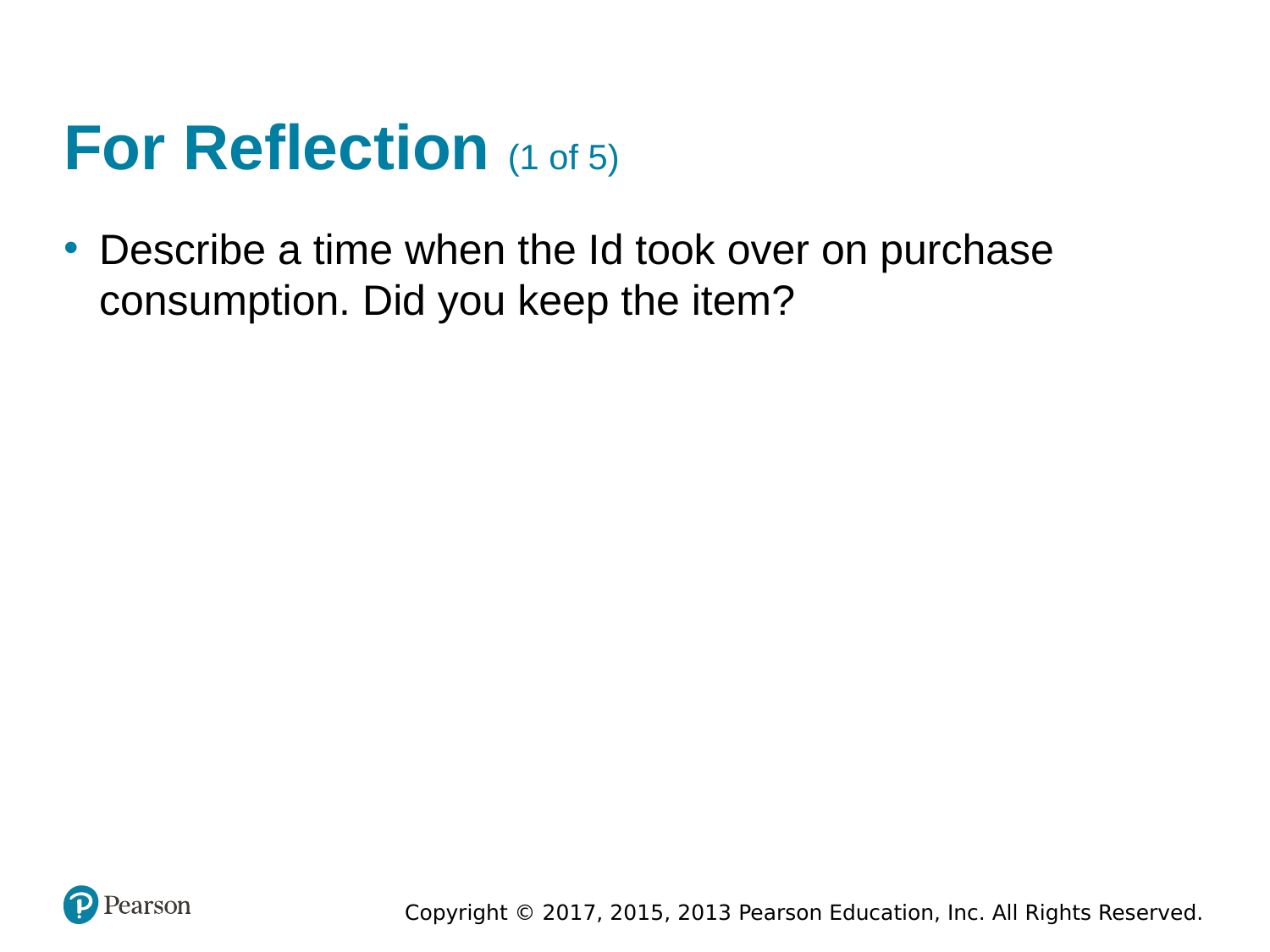

# For Reflection (1 of 5)
Describe a time when the Id took over on purchase consumption. Did you keep the item?